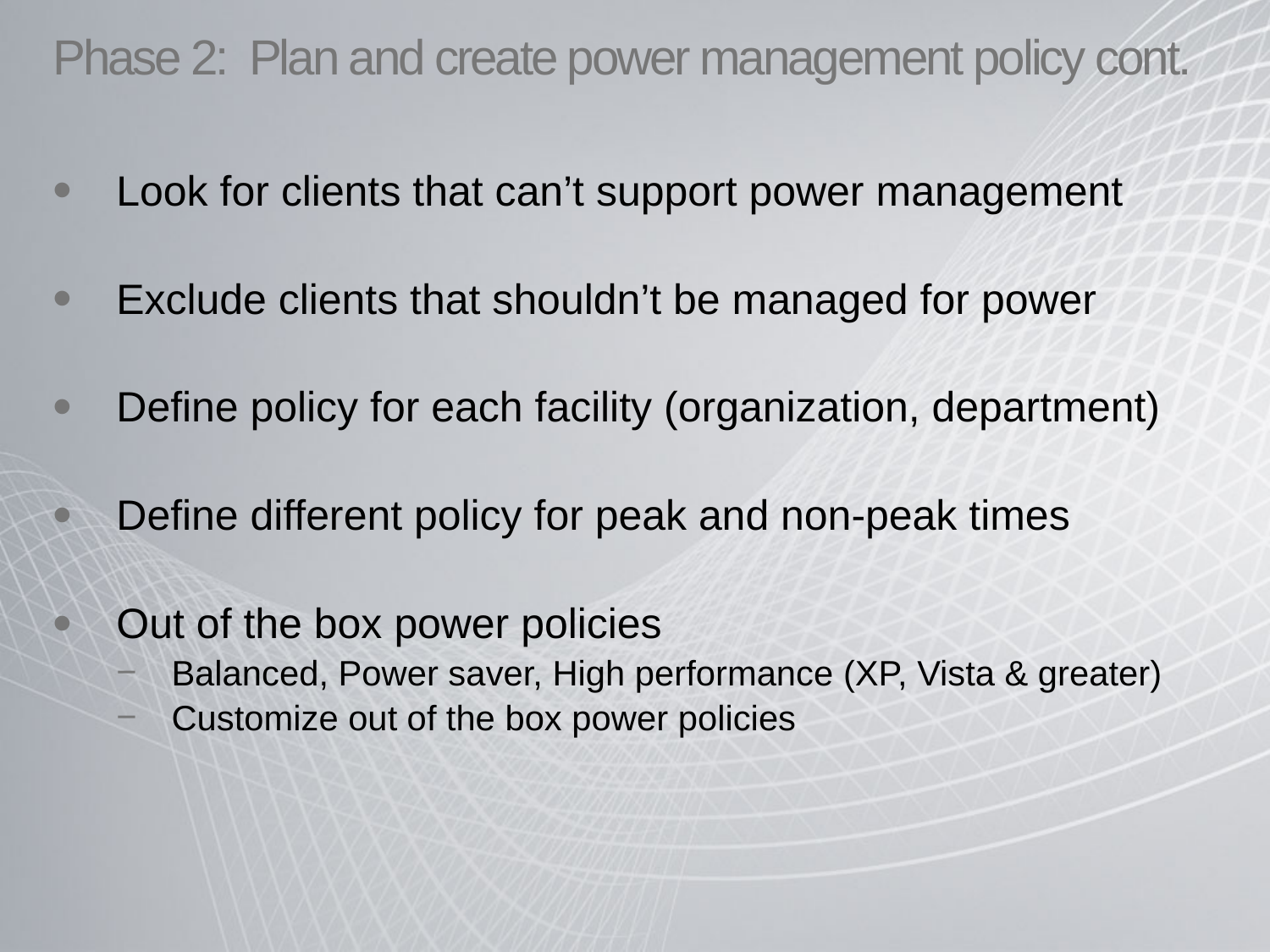

# Phase 2:  Plan and create power management policy cont.
Look for clients that can’t support power management

Exclude clients that shouldn’t be managed for power

Define policy for each facility (organization, department)

Define different policy for peak and non-peak times

Out of the box power policies
Balanced, Power saver, High performance (XP, Vista & greater)
Customize out of the box power policies